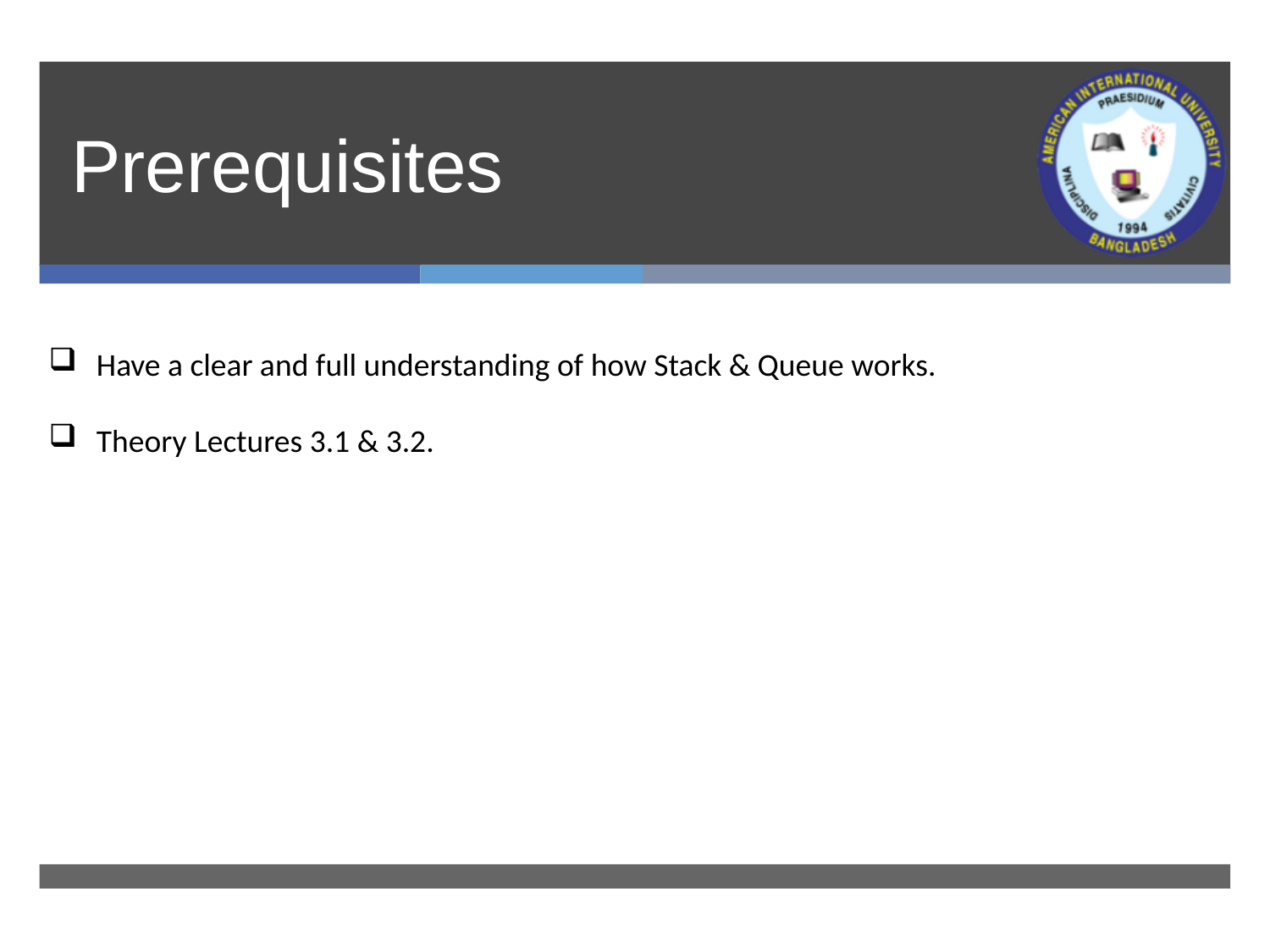

# Prerequisites
Have a clear and full understanding of how Stack & Queue works.

Theory Lectures 3.1 & 3.2.